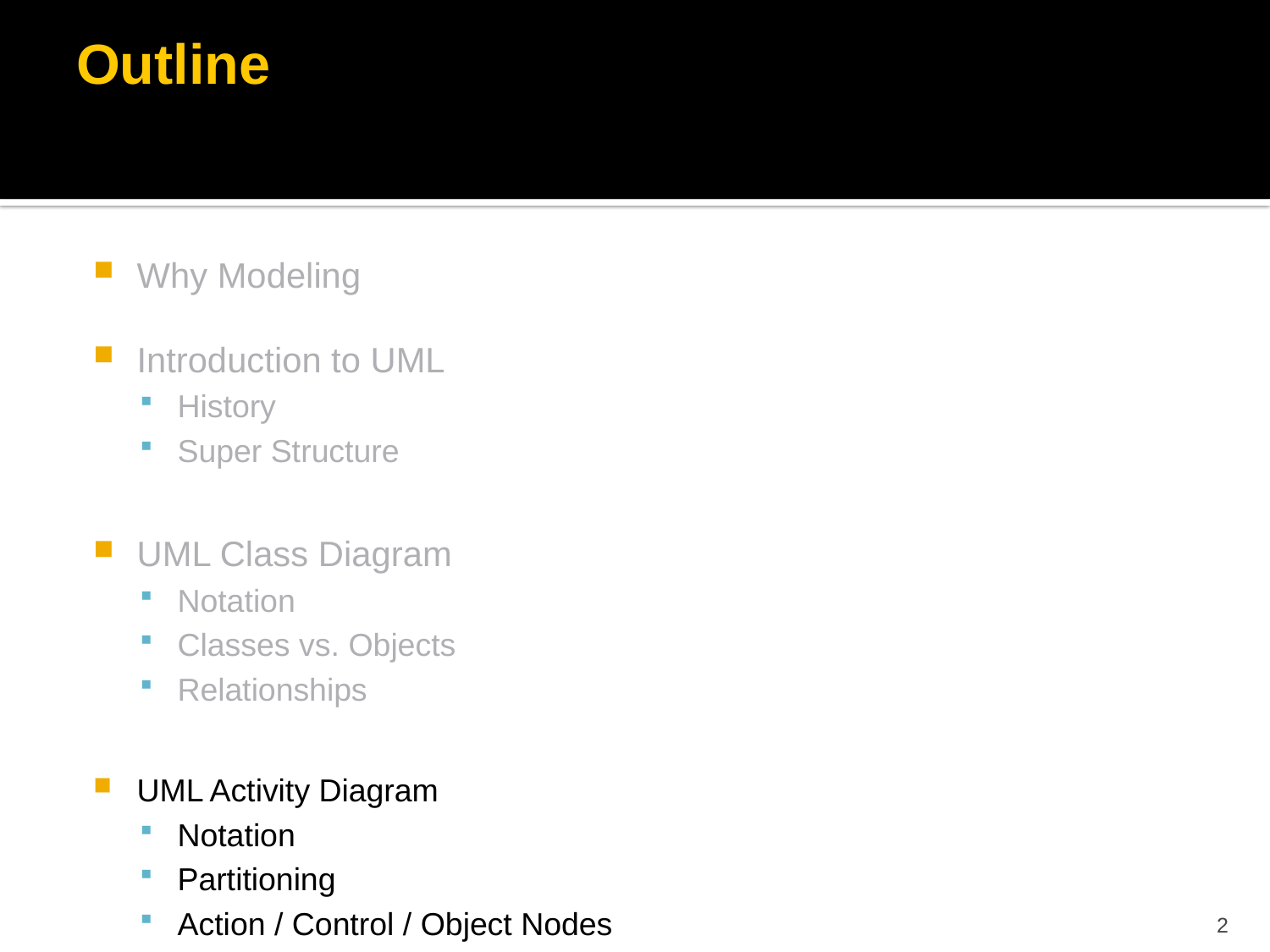

Why Modeling

Introduction to UML
History
Super Structure

UML Class Diagram
Notation
Classes vs. Objects
Relationships

UML Activity Diagram
Notation
Partitioning
Action / Control / Object Nodes
Outline
2